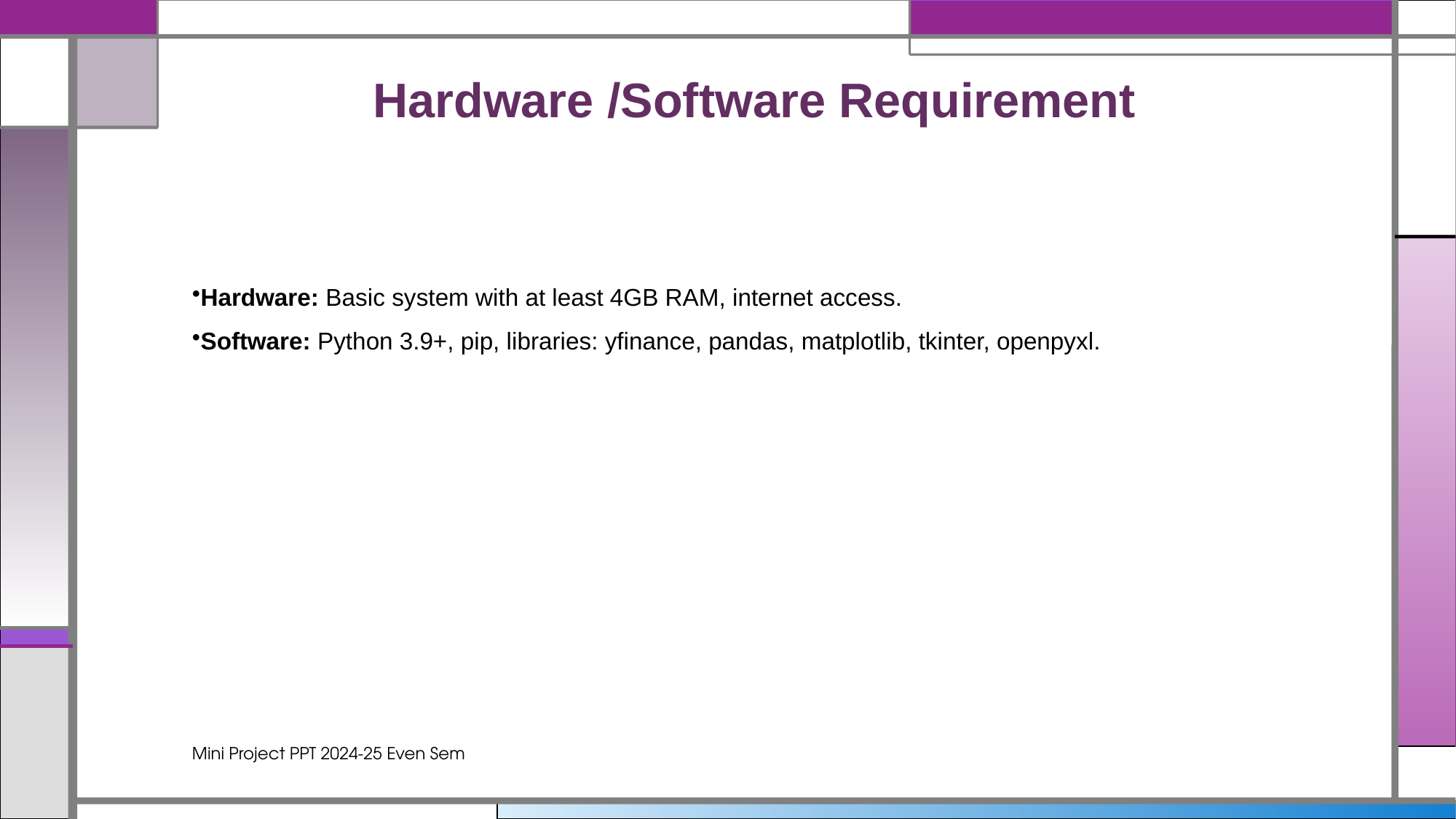

# Hardware /Software Requirement

Hardware: Basic system with at least 4GB RAM, internet access.
Software: Python 3.9+, pip, libraries: yfinance, pandas, matplotlib, tkinter, openpyxl.

Mini Project PPT 2024-25 Even Sem